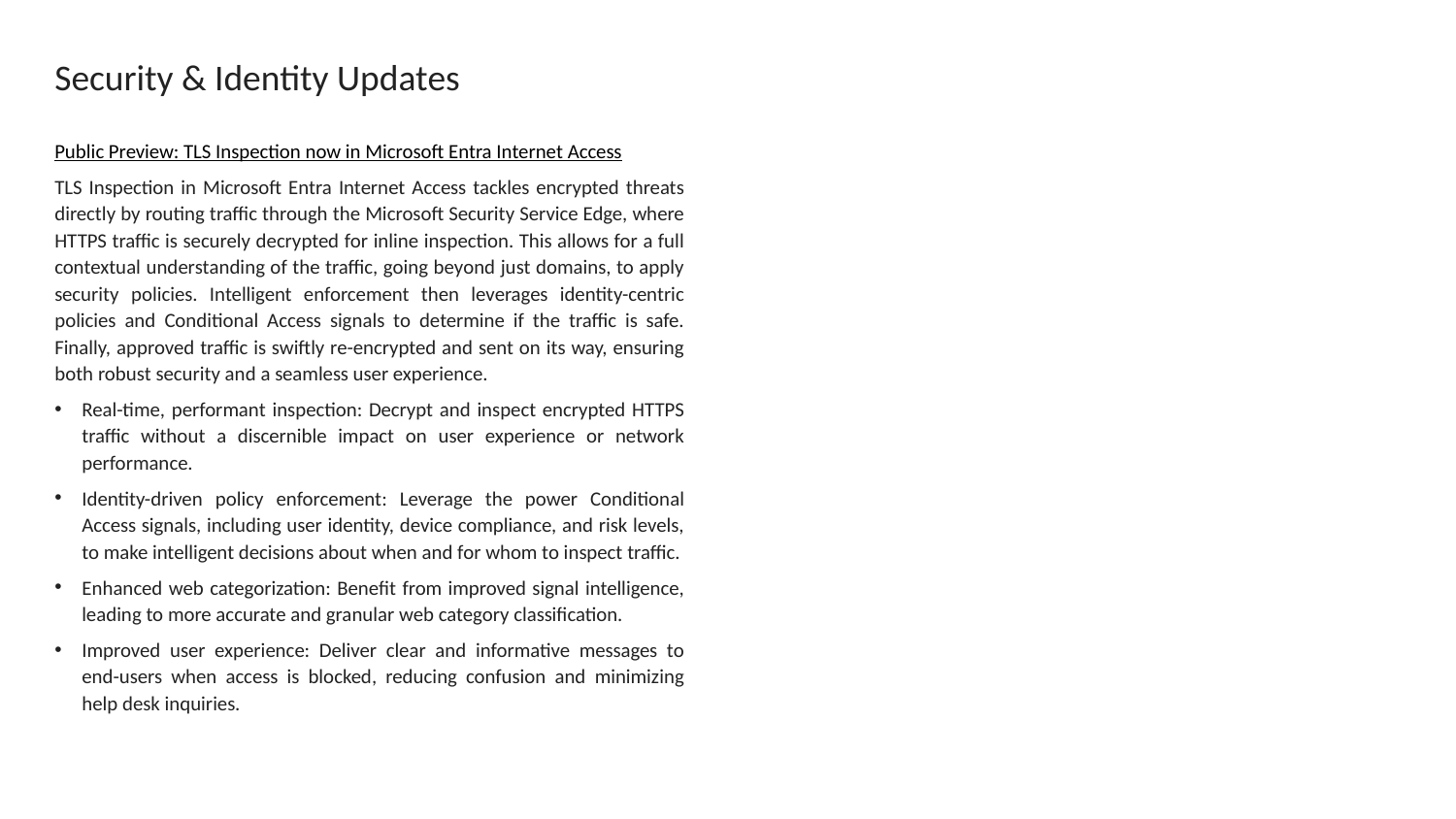

# Security & Identity Updates
Public Preview: TLS Inspection now in Microsoft Entra Internet Access
TLS Inspection in Microsoft Entra Internet Access tackles encrypted threats directly by routing traffic through the Microsoft Security Service Edge, where HTTPS traffic is securely decrypted for inline inspection. This allows for a full contextual understanding of the traffic, going beyond just domains, to apply security policies. Intelligent enforcement then leverages identity-centric policies and Conditional Access signals to determine if the traffic is safe. Finally, approved traffic is swiftly re-encrypted and sent on its way, ensuring both robust security and a seamless user experience.
Real-time, performant inspection: Decrypt and inspect encrypted HTTPS traffic without a discernible impact on user experience or network performance.
Identity-driven policy enforcement: Leverage the power Conditional Access signals, including user identity, device compliance, and risk levels, to make intelligent decisions about when and for whom to inspect traffic.
Enhanced web categorization: Benefit from improved signal intelligence, leading to more accurate and granular web category classification.
Improved user experience: Deliver clear and informative messages to end-users when access is blocked, reducing confusion and minimizing help desk inquiries.